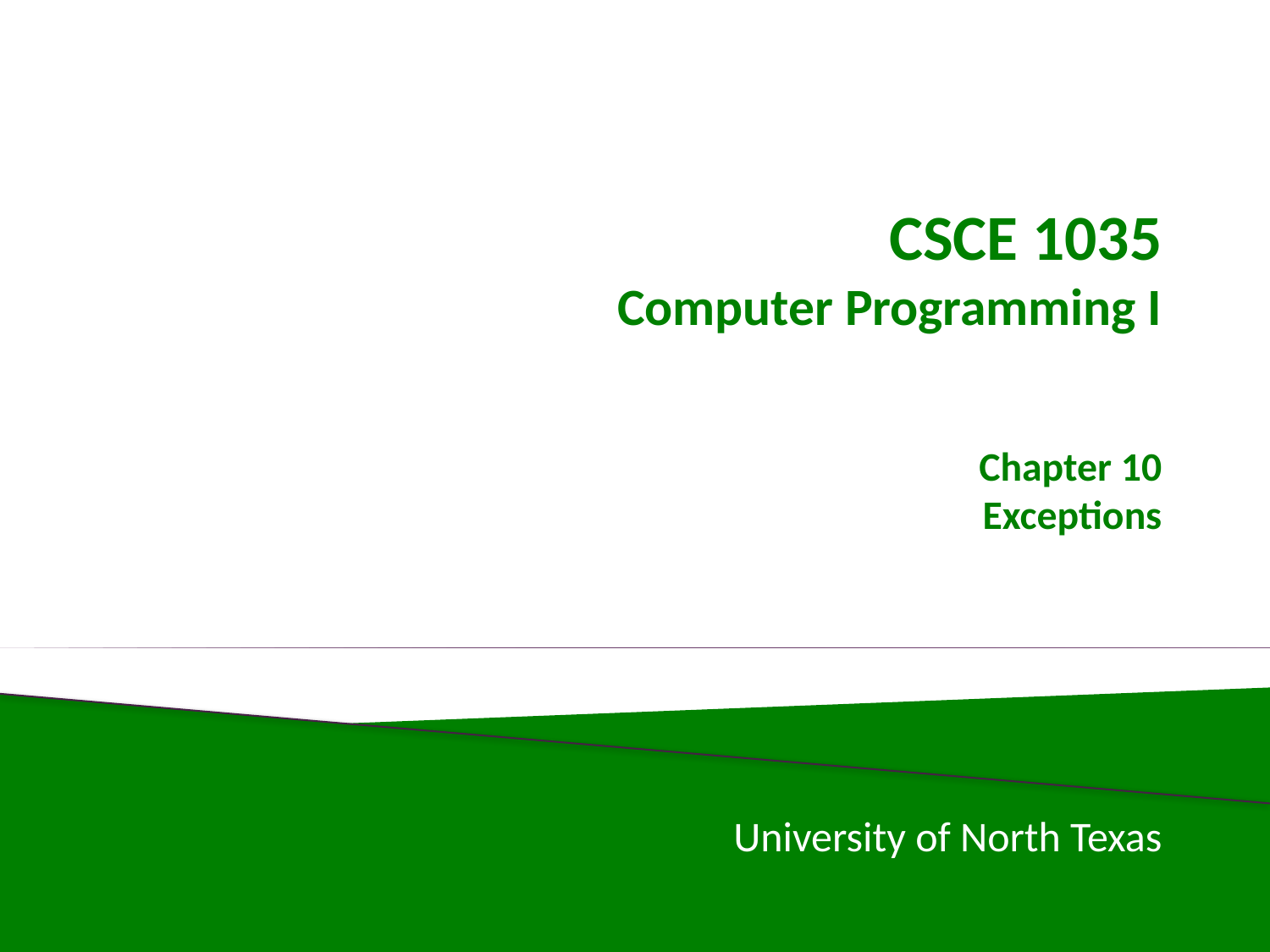

# CSCE 1035 Computer Programming I Chapter 10 Exceptions

University of North Texas